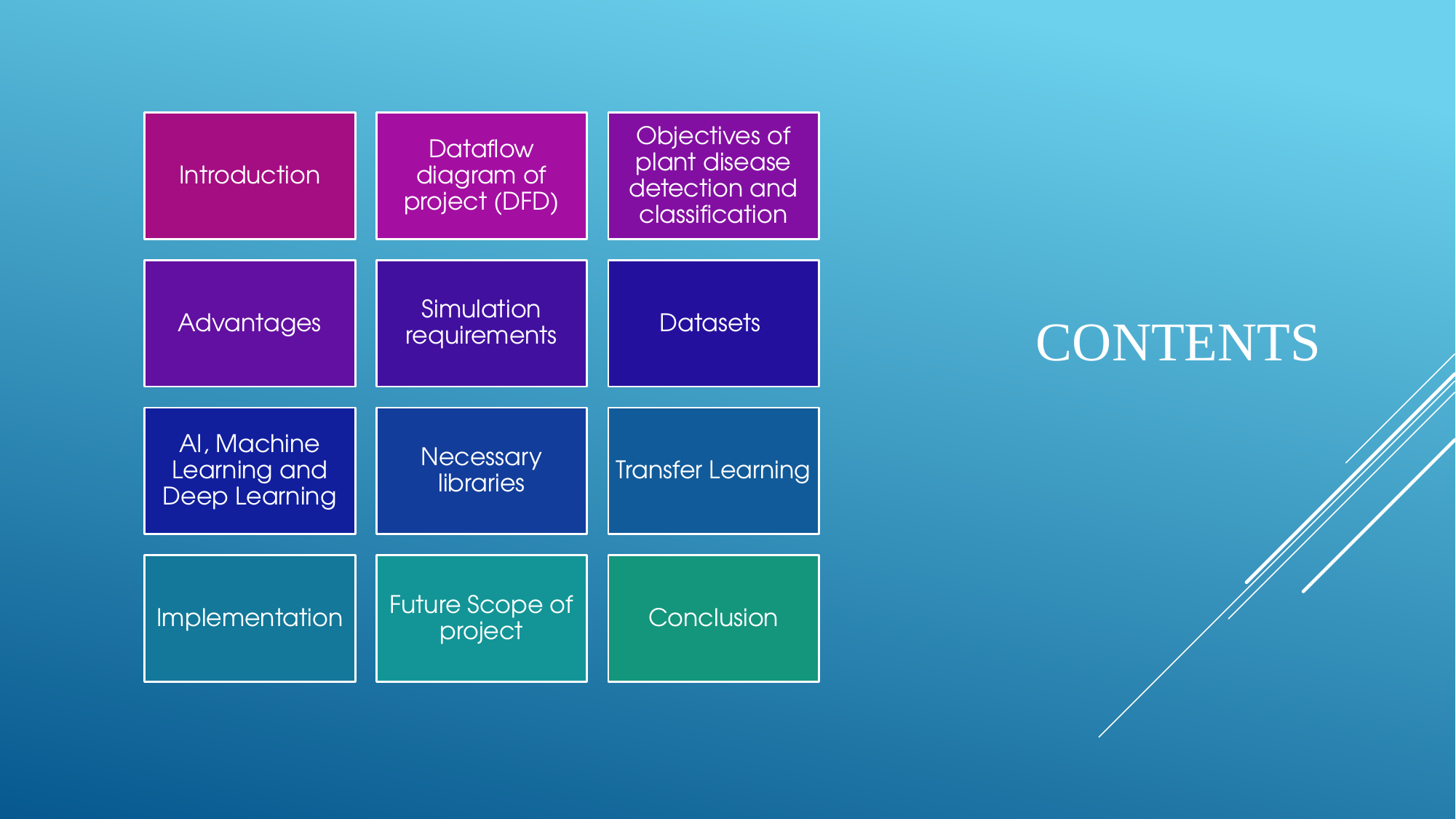

Introduction
Dataflow diagram of project (DFD)
Objectives of plant disease detection and classification
Advantages
Simulation requirements
Datasets
AI, Machine Learning and Deep Learning
Necessary libraries
Transfer Learning
Implementation
Future Scope of project
Conclusion
# contents